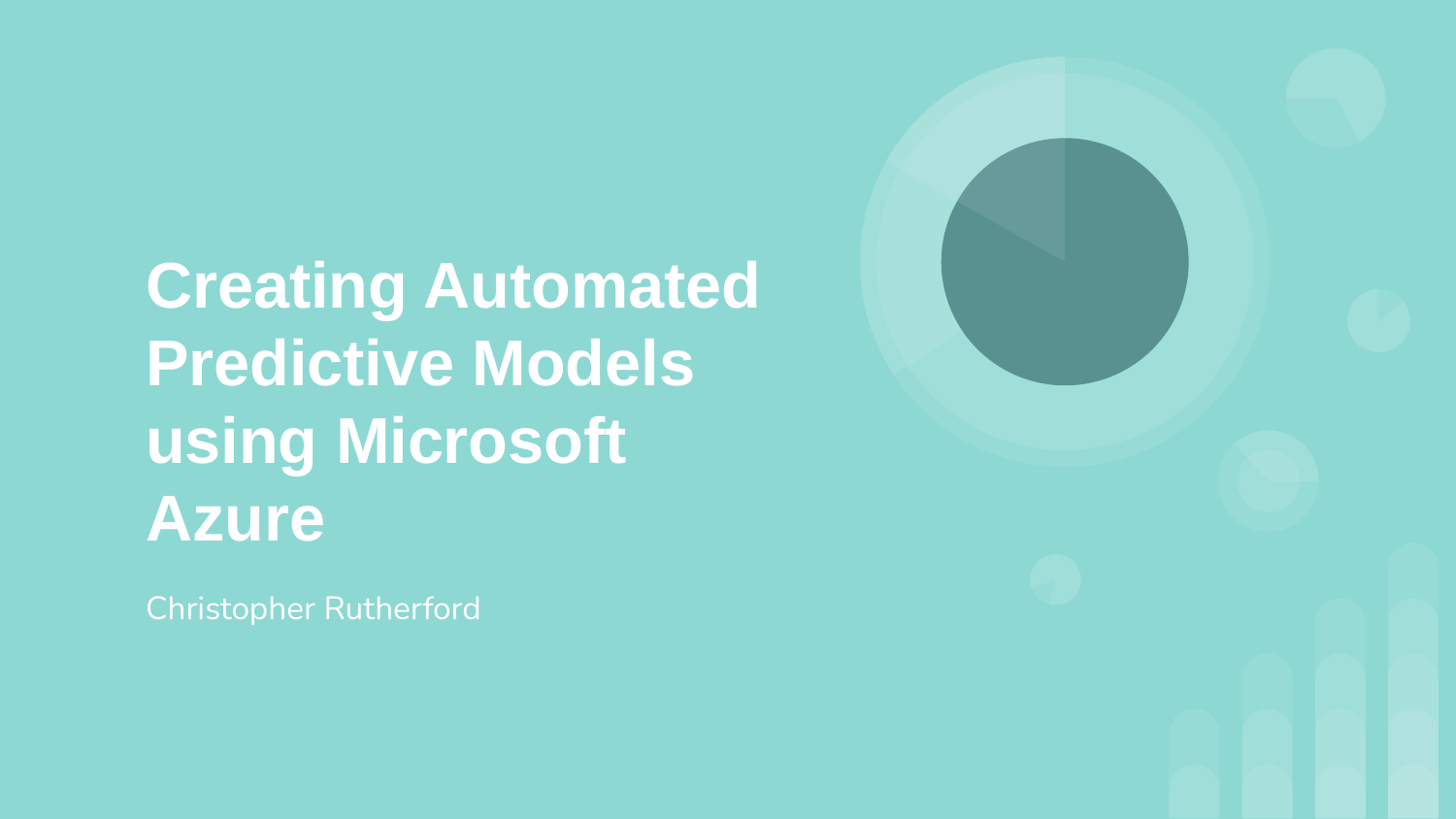

# Creating Automated Predictive Models using Microsoft Azure
Christopher Rutherford